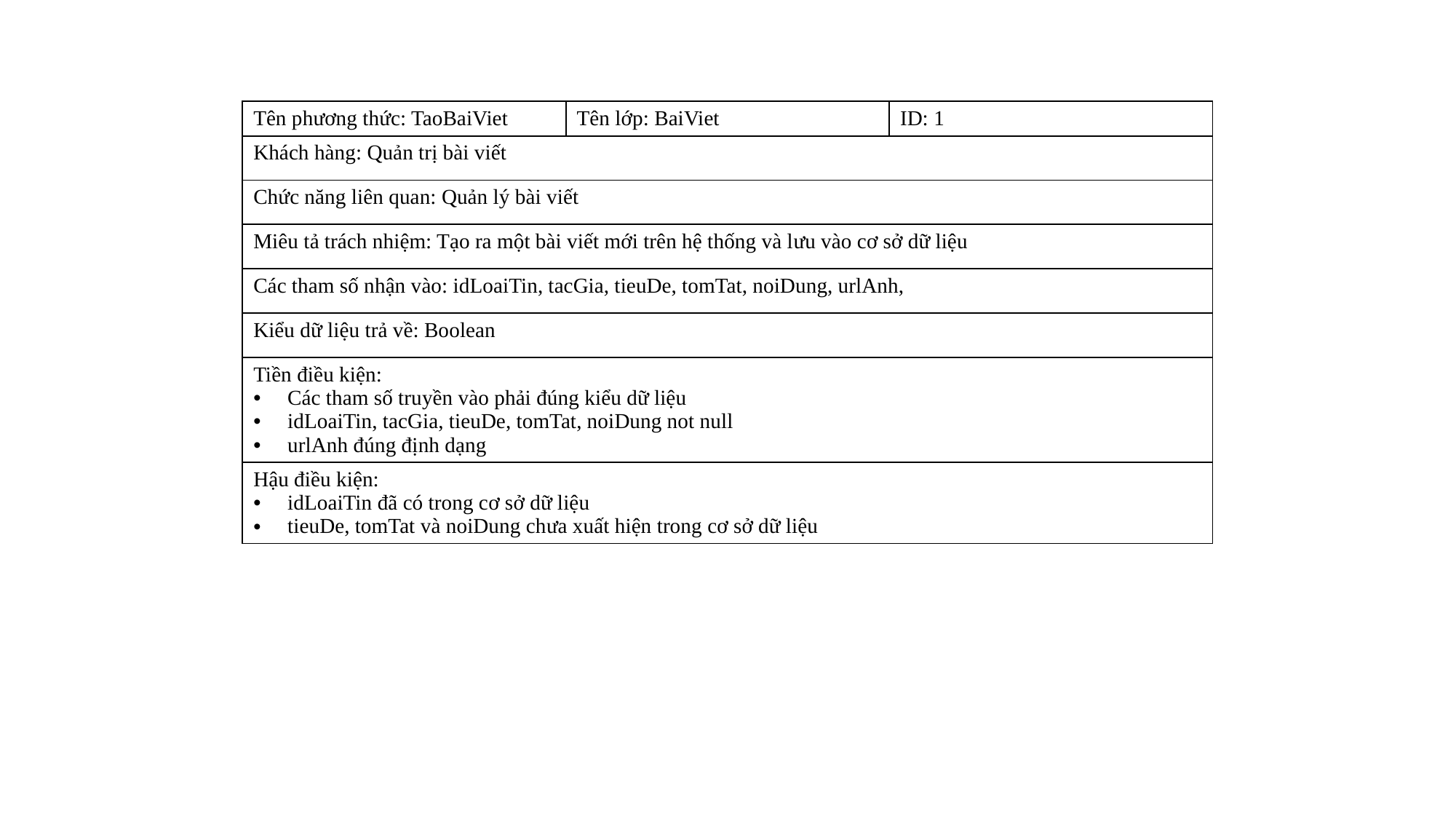

| Tên phương thức: TaoBaiViet | Tên lớp: BaiViet | ID: 1 |
| --- | --- | --- |
| Khách hàng: Quản trị bài viết |  |  |
| Chức năng liên quan: Quản lý bài viết |  |  |
| Miêu tả trách nhiệm: Tạo ra một bài viết mới trên hệ thống và lưu vào cơ sở dữ liệu |  |  |
| Các tham số nhận vào: idLoaiTin, tacGia, tieuDe, tomTat, noiDung, urlAnh, |  |  |
| Kiểu dữ liệu trả về: Boolean |  |  |
| Tiền điều kiện: Các tham số truyền vào phải đúng kiểu dữ liệu idLoaiTin, tacGia, tieuDe, tomTat, noiDung not null urlAnh đúng định dạng |  |  |
| Hậu điều kiện: idLoaiTin đã có trong cơ sở dữ liệu tieuDe, tomTat và noiDung chưa xuất hiện trong cơ sở dữ liệu |  |  |